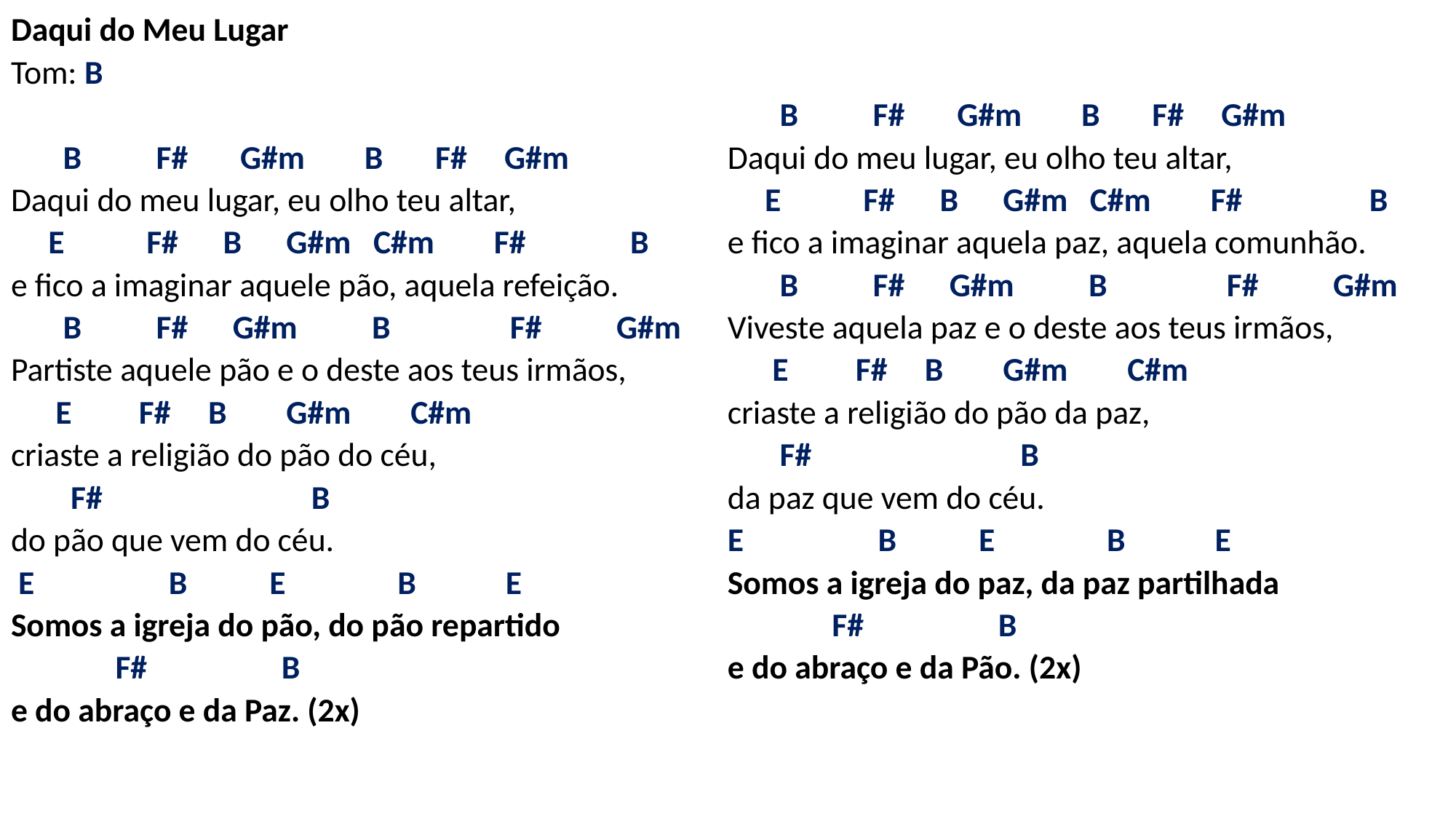

# Daqui do Meu Lugar Tom: B   B          F#       G#m        B       F#     G#m Daqui do meu lugar, eu olho teu altar, E           F#      B      G#m   C#m        F#              B e fico a imaginar aquele pão, aquela refeição. B          F#      G#m          B                F#          G#m Partiste aquele pão e o deste aos teus irmãos, E         F#     B        G#m        C#m criaste a religião do pão do céu, F#                            B do pão que vem do céu. E                  B           E               B            E Somos a igreja do pão, do pão repartido F#                  B e do abraço e da Paz. (2x)   B          F#       G#m        B       F#     G#m Daqui do meu lugar, eu olho teu altar, E           F#      B      G#m   C#m        F#                 B e fico a imaginar aquela paz, aquela comunhão. B          F#      G#m          B                F#          G#m Viveste aquela paz e o deste aos teus irmãos, E         F#     B        G#m        C#m criaste a religião do pão da paz, F#                            B da paz que vem do céu. E                  B           E               B            E Somos a igreja do paz, da paz partilhada F#                  B e do abraço e da Pão. (2x)